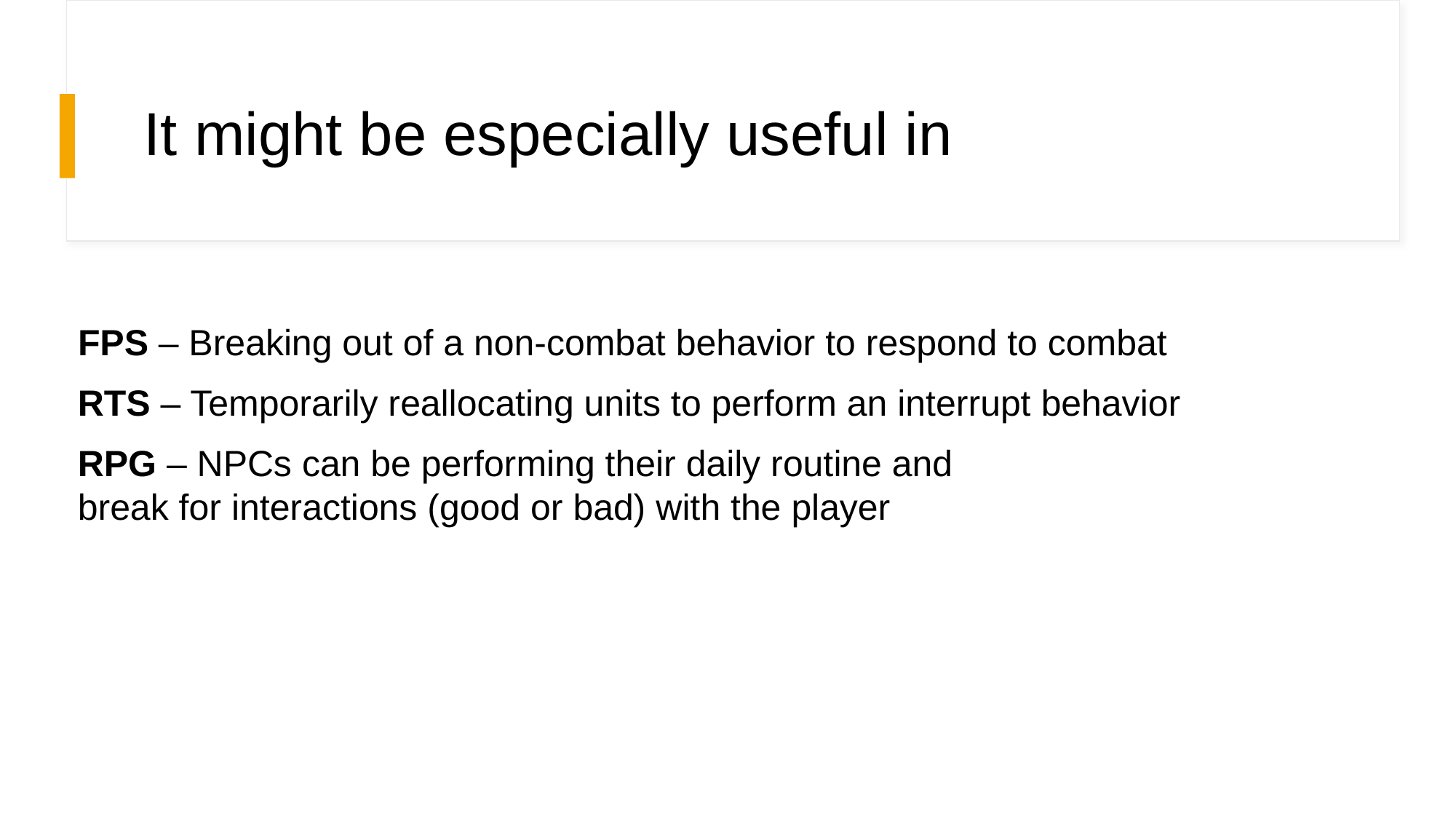

# It might be especially useful in
FPS – Breaking out of a non-combat behavior to respond to combat
RTS – Temporarily reallocating units to perform an interrupt behavior
RPG – NPCs can be performing their daily routine and break for interactions (good or bad) with the player